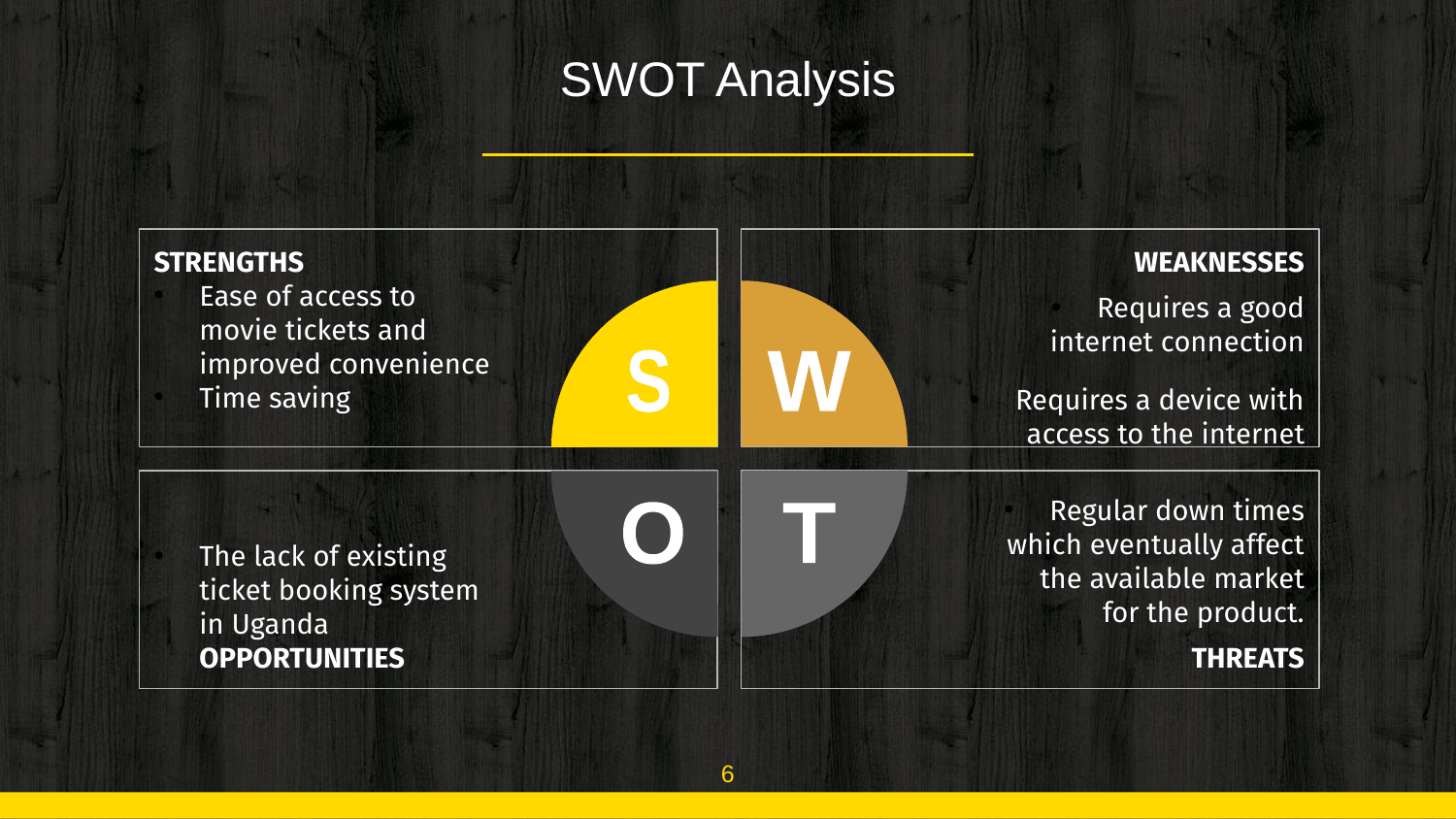

# SWOT Analysis
STRENGTHS
Ease of access to movie tickets and improved convenience
Time saving
WEAKNESSES
Requires a good internet connection
Requires a device with access to the internet

S
W
The lack of existing ticket booking system in Uganda OPPORTUNITIES
Regular down times which eventually affect the available market for the product.
THREATS
O
T
6